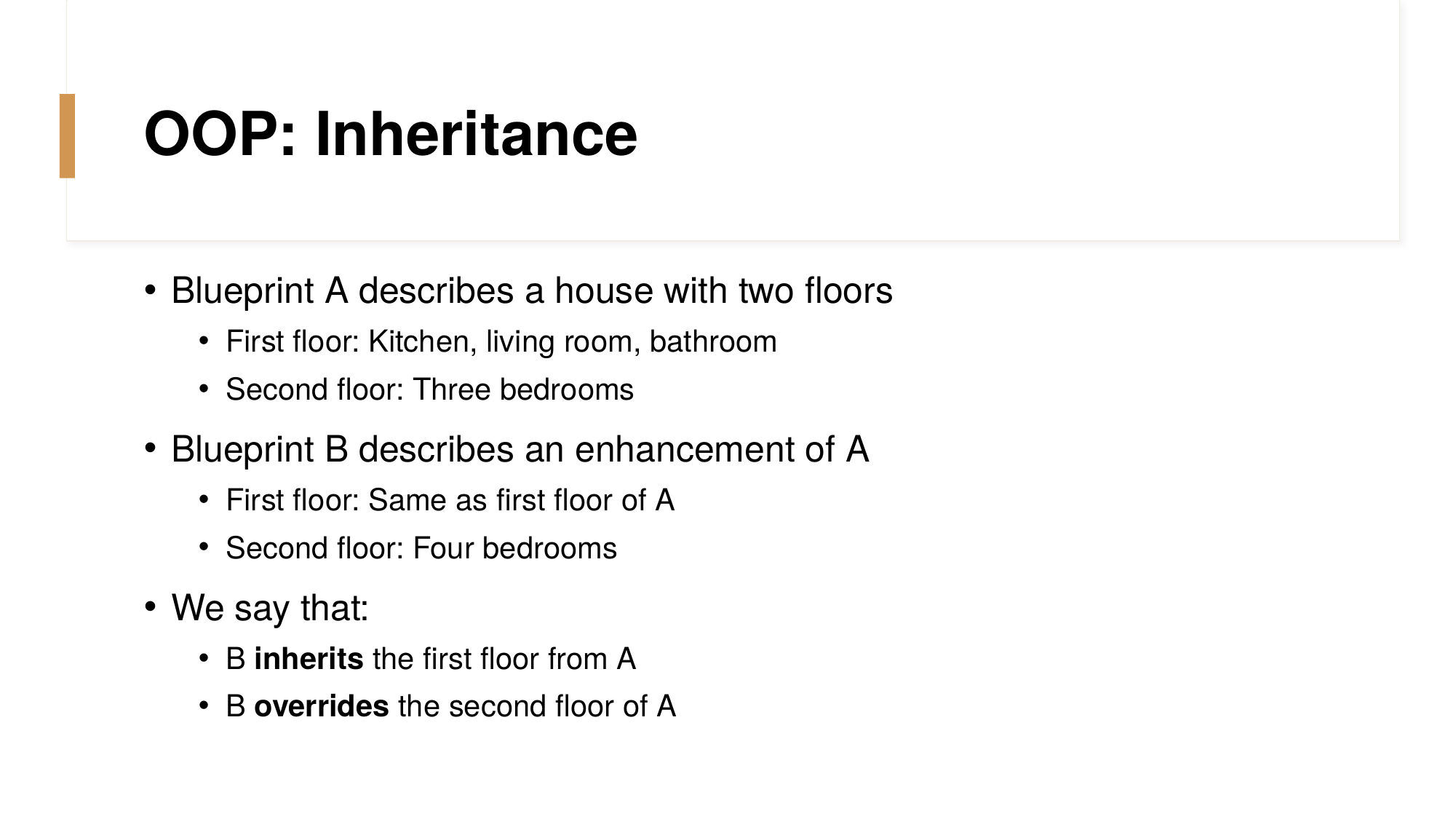

# OOP: Inheritance
Blueprint A describes a house with two floors
First floor: Kitchen, living room, bathroom
Second floor: Three bedrooms
Blueprint B describes an enhancement of A
First floor: Same as first floor of A
Second floor: Four bedrooms
We say that:
B inherits the first floor from A
B overrides the second floor of A